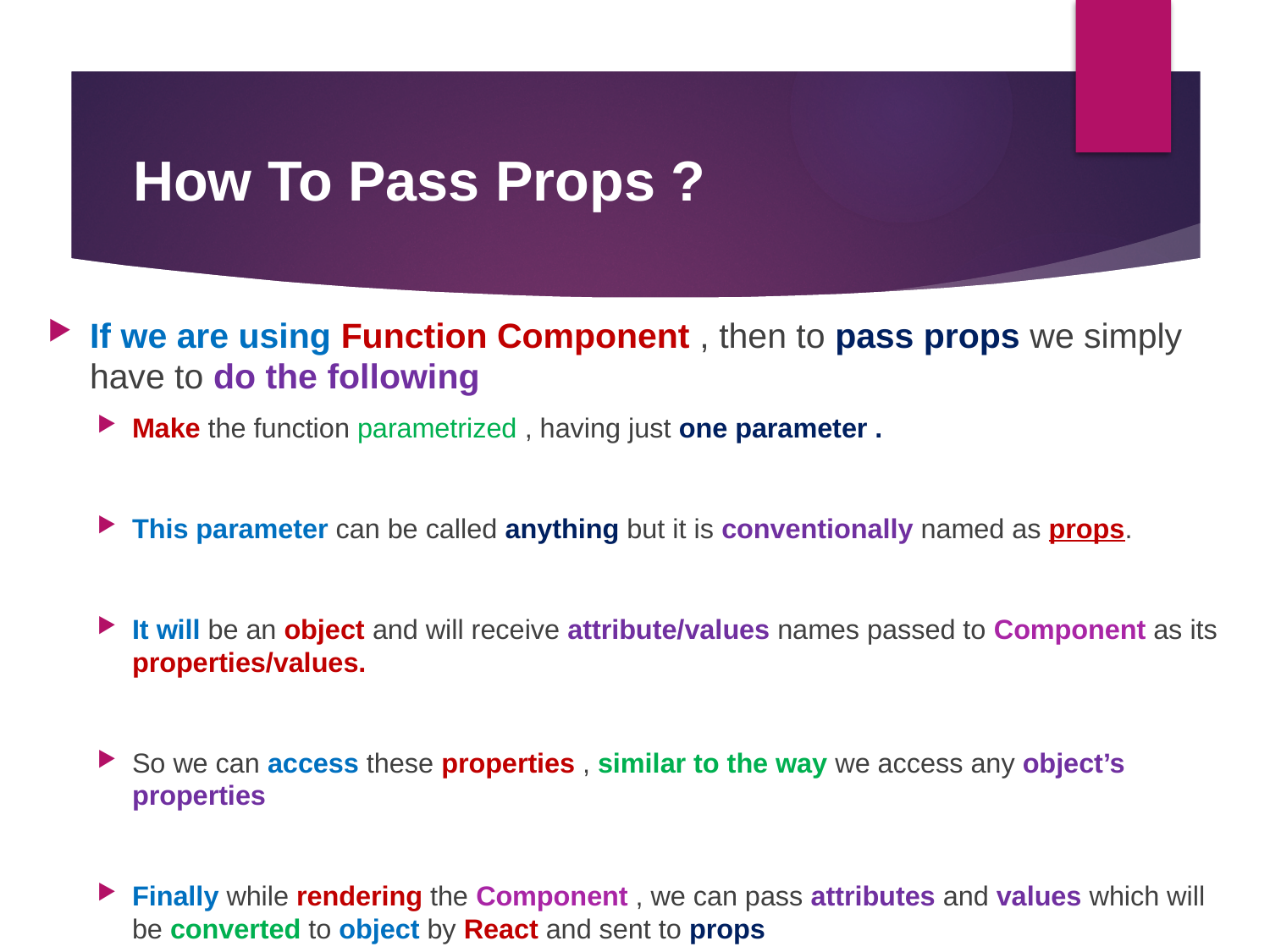

# How To Pass Props ?
If we are using Function Component , then to pass props we simply have to do the following
Make the function parametrized , having just one parameter .

This parameter can be called anything but it is conventionally named as props.

It will be an object and will receive attribute/values names passed to Component as its properties/values.

So we can access these properties , similar to the way we access any object’s properties

Finally while rendering the Component , we can pass attributes and values which will be converted to object by React and sent to props